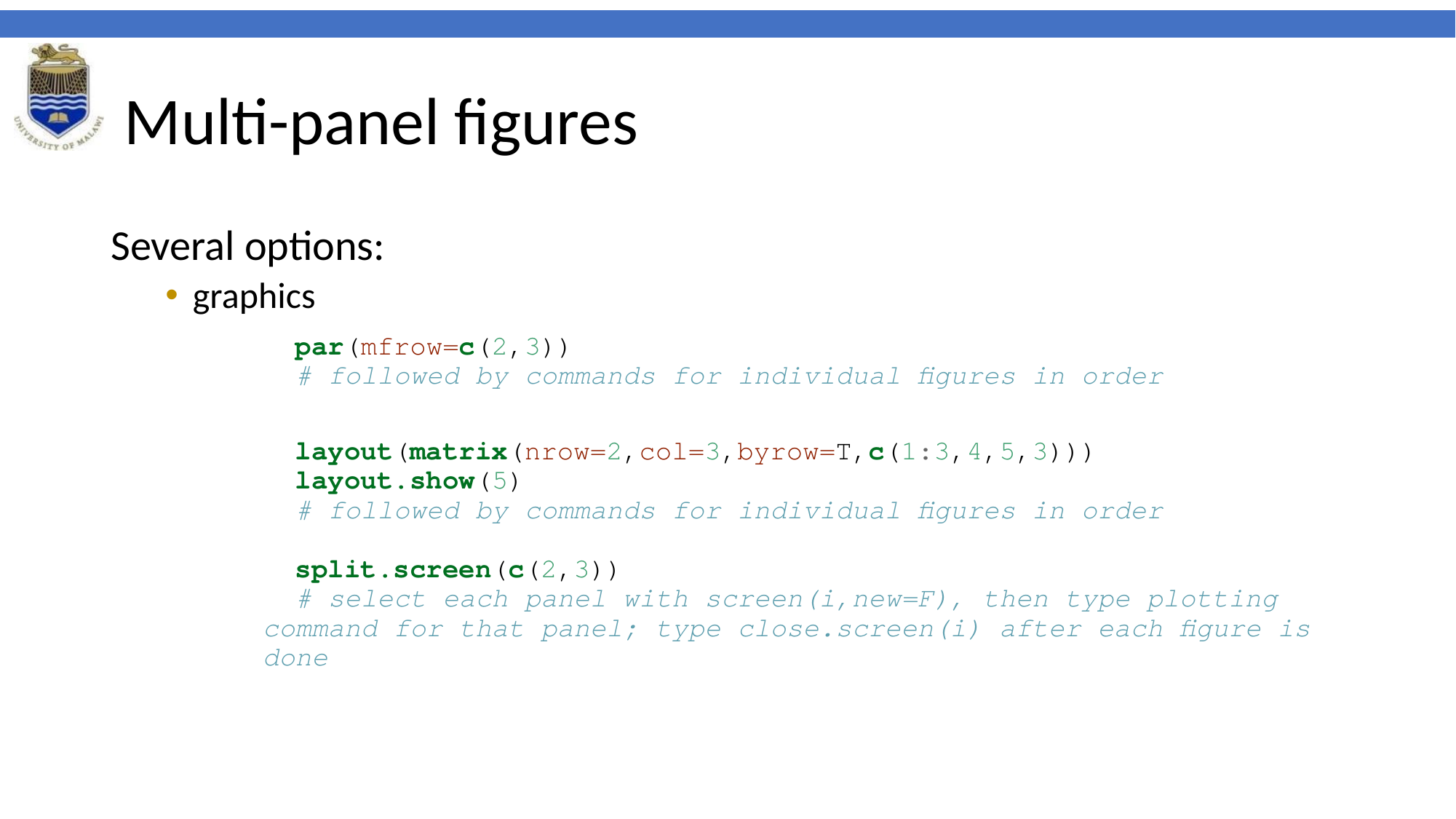

# Multi-panel figures
Several options:
graphics
  par(mfrow=c(2,3))
  # followed by commands for individual figures in order
  layout(matrix(nrow=2,col=3,byrow=T,c(1:3,4,5,3)))
  layout.show(5)
  # followed by commands for individual figures in order
  split.screen(c(2,3))
  # select each panel with screen(i,new=F), then type plotting command for that panel; type close.screen(i) after each figure is done